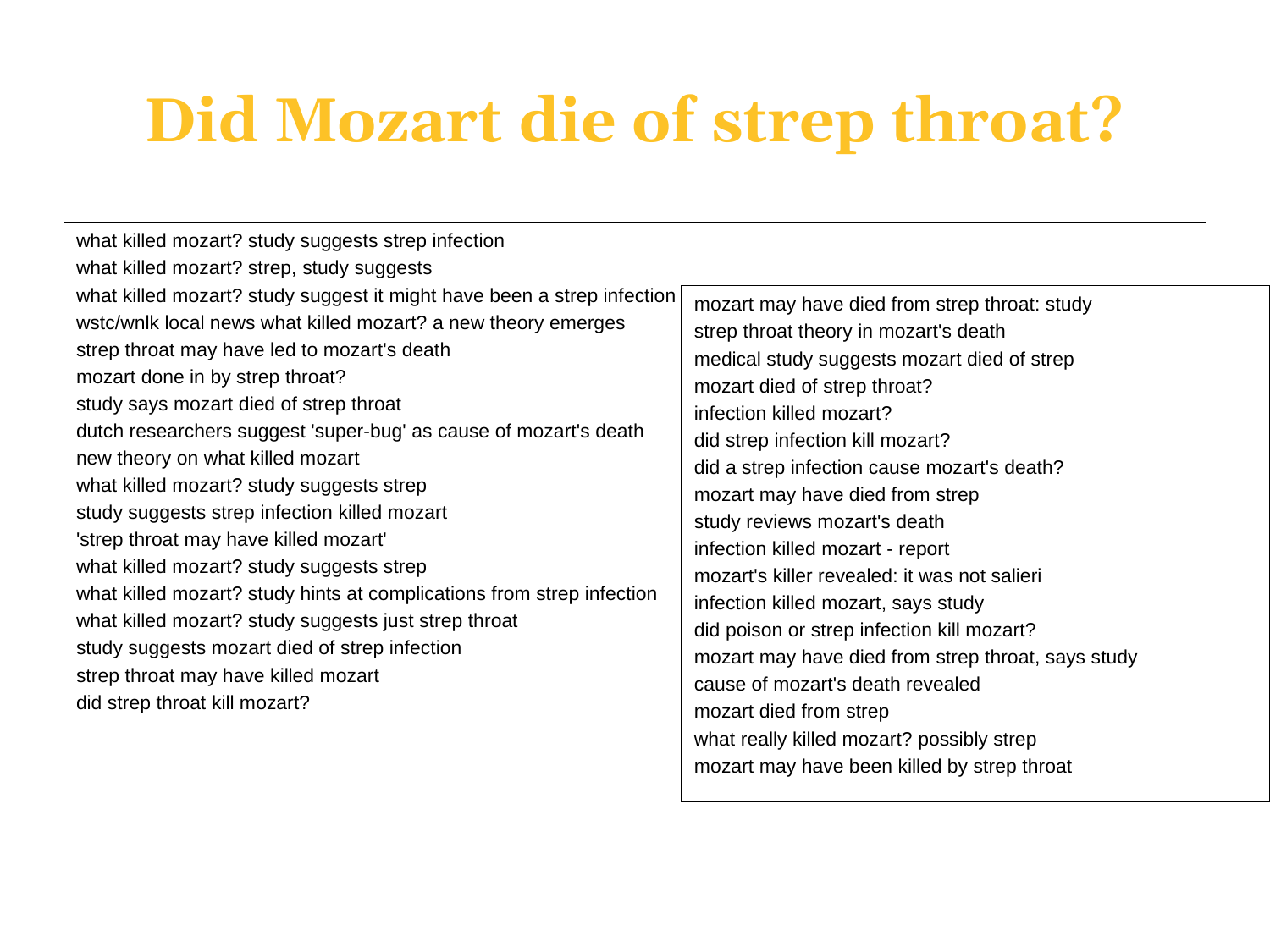

# Did Mozart die of strep throat?
what killed mozart? study suggests strep infection
what killed mozart? strep, study suggests
what killed mozart? study suggest it might have been a strep infection
wstc/wnlk local news what killed mozart? a new theory emerges
strep throat may have led to mozart's death
mozart done in by strep throat?
study says mozart died of strep throat
dutch researchers suggest 'super-bug' as cause of mozart's death
new theory on what killed mozart
what killed mozart? study suggests strep
study suggests strep infection killed mozart
'strep throat may have killed mozart'
what killed mozart? study suggests strep
what killed mozart? study hints at complications from strep infection
what killed mozart? study suggests just strep throat
study suggests mozart died of strep infection
strep throat may have killed mozart
did strep throat kill mozart?

mozart may have died from strep throat: study
strep throat theory in mozart's death
medical study suggests mozart died of strep
mozart died of strep throat?
infection killed mozart?
did strep infection kill mozart?
did a strep infection cause mozart's death?
mozart may have died from strep
study reviews mozart's death
infection killed mozart - report
mozart's killer revealed: it was not salieri
infection killed mozart, says study
did poison or strep infection kill mozart?
mozart may have died from strep throat, says study
cause of mozart's death revealed
mozart died from strep
what really killed mozart? possibly strep
mozart may have been killed by strep throat